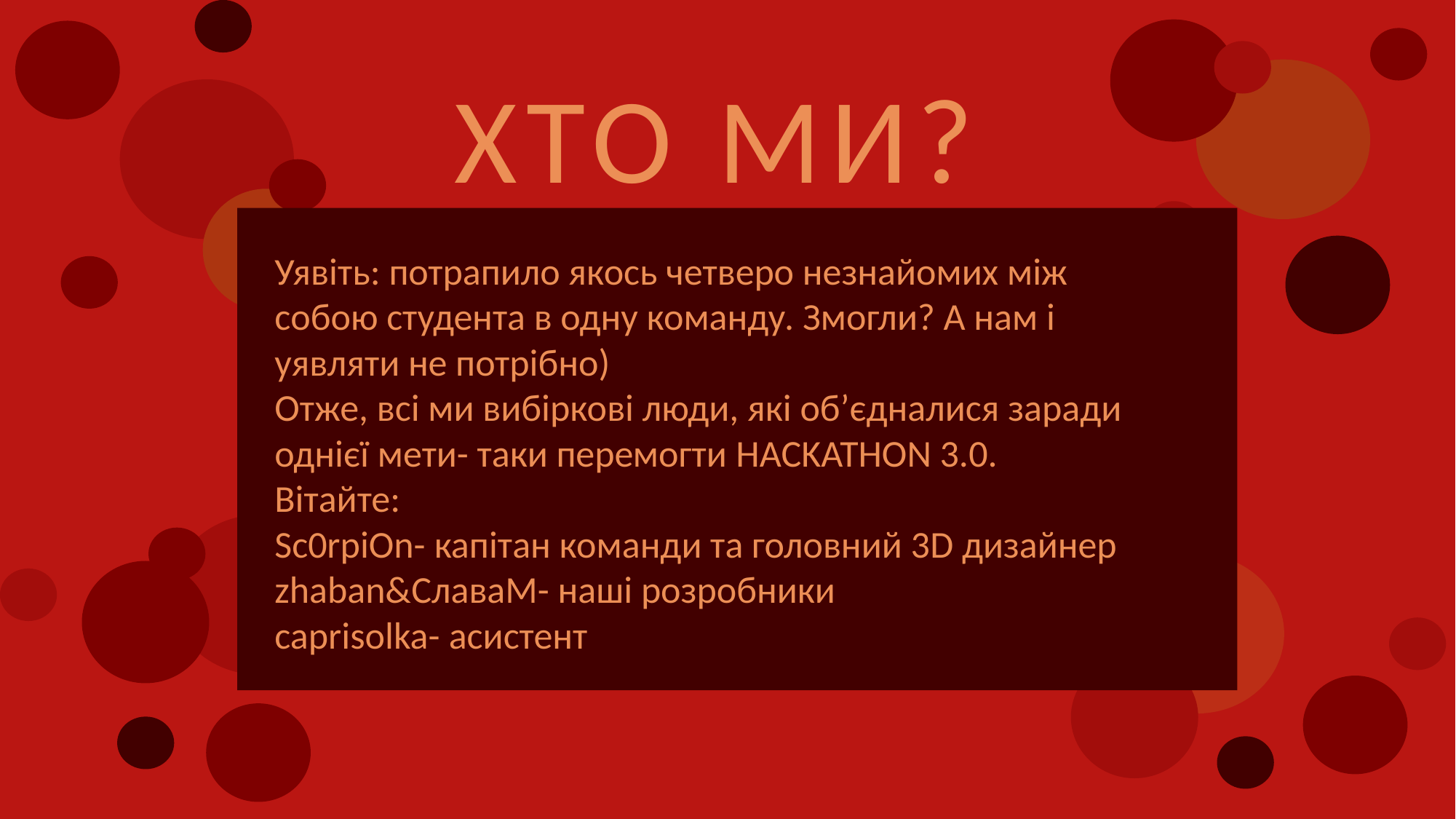

ХТО МИ?

Уявіть: потрапило якось четверо незнайомих між собою студента в одну команду. Змогли? А нам і уявляти не потрібно)
Отже, всі ми вибіркові люди, які об’єдналися заради однієї мети- таки перемогти HACKATHON 3.0.
Вітайте:
Sc0rpiOn- капітан команди та головний 3D дизайнер
zhaban&СлаваМ- наші розробники
caprisolka- асистент